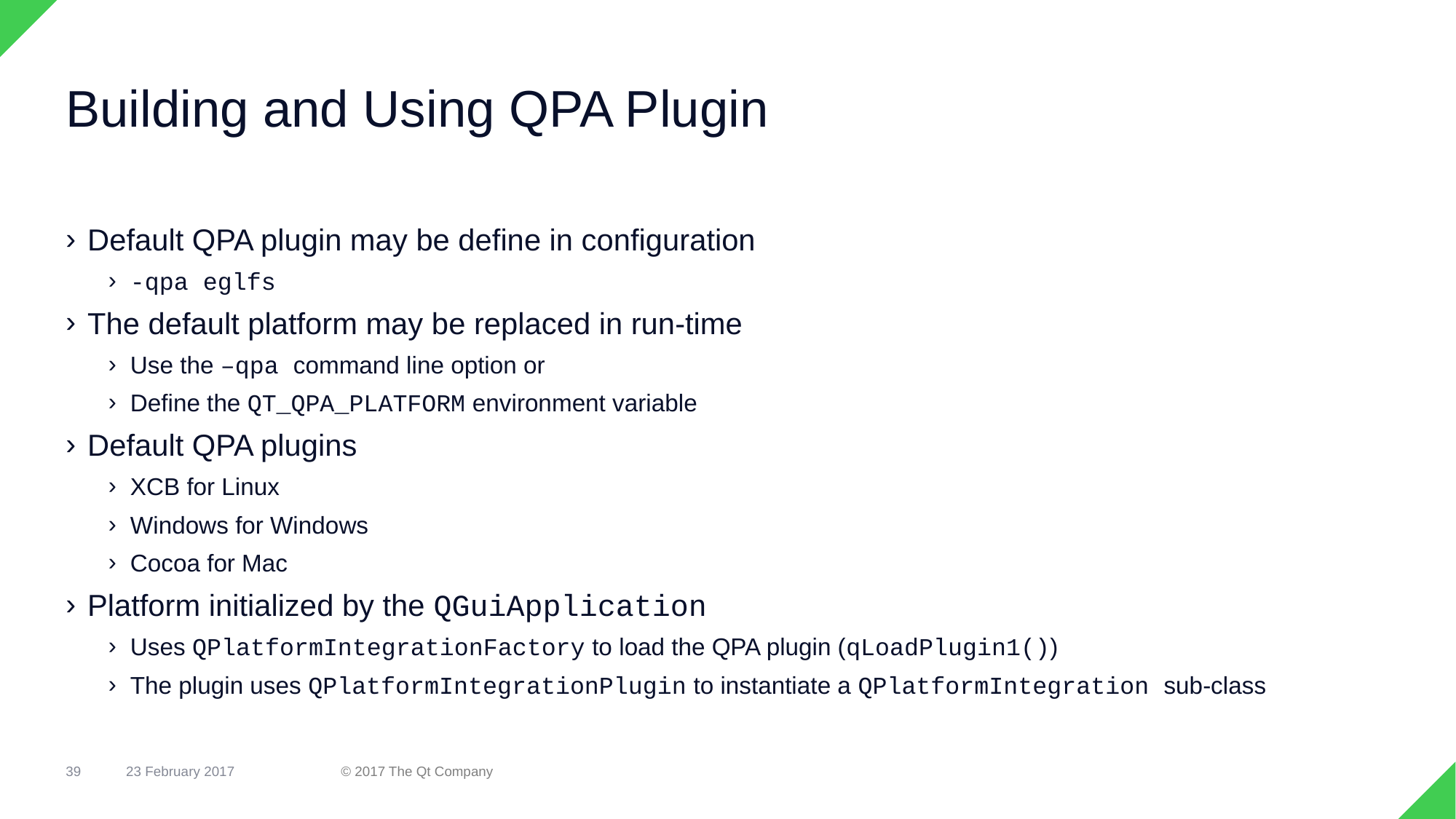

# Building and Using QPA Plugin
Default QPA plugin may be define in configuration
-qpa eglfs
The default platform may be replaced in run-time
Use the –qpa command line option or
Define the QT_QPA_PLATFORM environment variable
Default QPA plugins
XCB for Linux
Windows for Windows
Cocoa for Mac
Platform initialized by the QGuiApplication
Uses QPlatformIntegrationFactory to load the QPA plugin (qLoadPlugin1())
The plugin uses QPlatformIntegrationPlugin to instantiate a QPlatformIntegration sub-class
39
23 February 2017
© 2017 The Qt Company